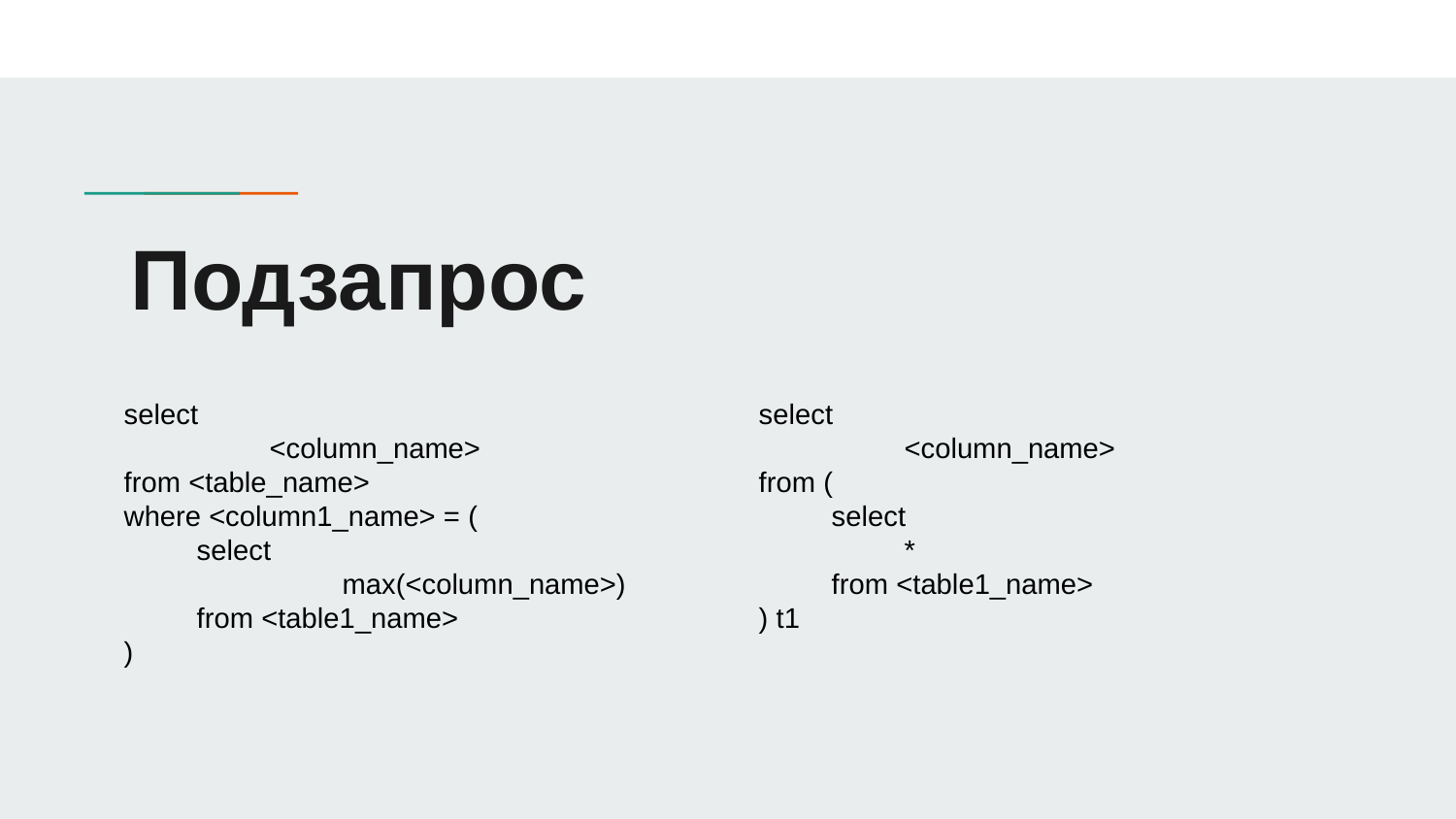

# Подзапрос
select
	<column_name>
from <table_name>
where <column1_name> = (
select
	max(<column_name>)
from <table1_name>
)
select
	<column_name>
from (
select
*
from <table1_name>
) t1